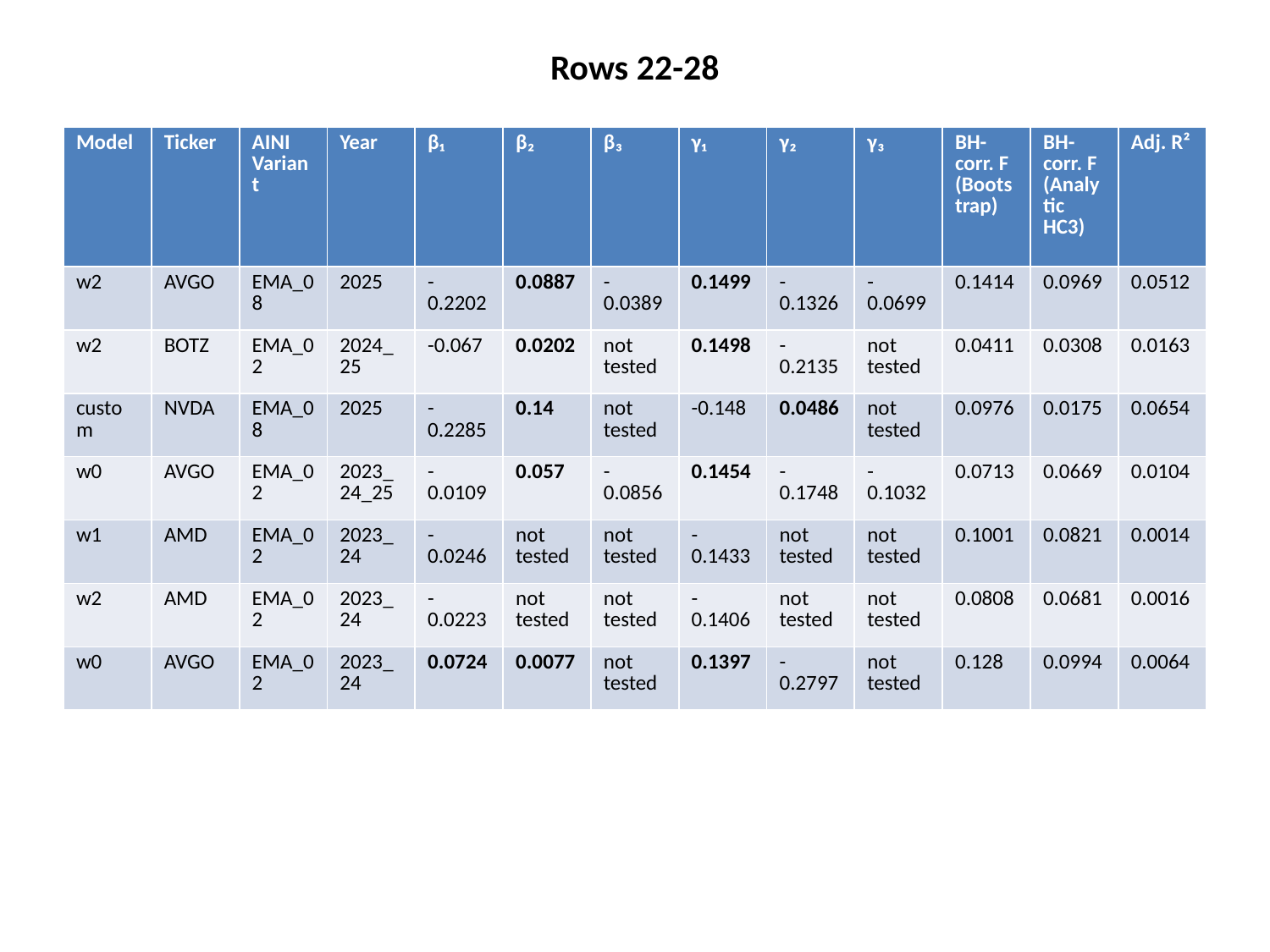

Rows 22-28
#
| Model | Ticker | AINI Variant | Year | β₁ | β₂ | β₃ | γ₁ | γ₂ | γ₃ | BH-corr. F (Bootstrap) | BH-corr. F (Analytic HC3) | Adj. R² |
| --- | --- | --- | --- | --- | --- | --- | --- | --- | --- | --- | --- | --- |
| w2 | AVGO | EMA\_08 | 2025 | -0.2202 | 0.0887 | -0.0389 | 0.1499 | -0.1326 | -0.0699 | 0.1414 | 0.0969 | 0.0512 |
| w2 | BOTZ | EMA\_02 | 2024\_25 | -0.067 | 0.0202 | not tested | 0.1498 | -0.2135 | not tested | 0.0411 | 0.0308 | 0.0163 |
| custom | NVDA | EMA\_08 | 2025 | -0.2285 | 0.14 | not tested | -0.148 | 0.0486 | not tested | 0.0976 | 0.0175 | 0.0654 |
| w0 | AVGO | EMA\_02 | 2023\_24\_25 | -0.0109 | 0.057 | -0.0856 | 0.1454 | -0.1748 | -0.1032 | 0.0713 | 0.0669 | 0.0104 |
| w1 | AMD | EMA\_02 | 2023\_24 | -0.0246 | not tested | not tested | -0.1433 | not tested | not tested | 0.1001 | 0.0821 | 0.0014 |
| w2 | AMD | EMA\_02 | 2023\_24 | -0.0223 | not tested | not tested | -0.1406 | not tested | not tested | 0.0808 | 0.0681 | 0.0016 |
| w0 | AVGO | EMA\_02 | 2023\_24 | 0.0724 | 0.0077 | not tested | 0.1397 | -0.2797 | not tested | 0.128 | 0.0994 | 0.0064 |